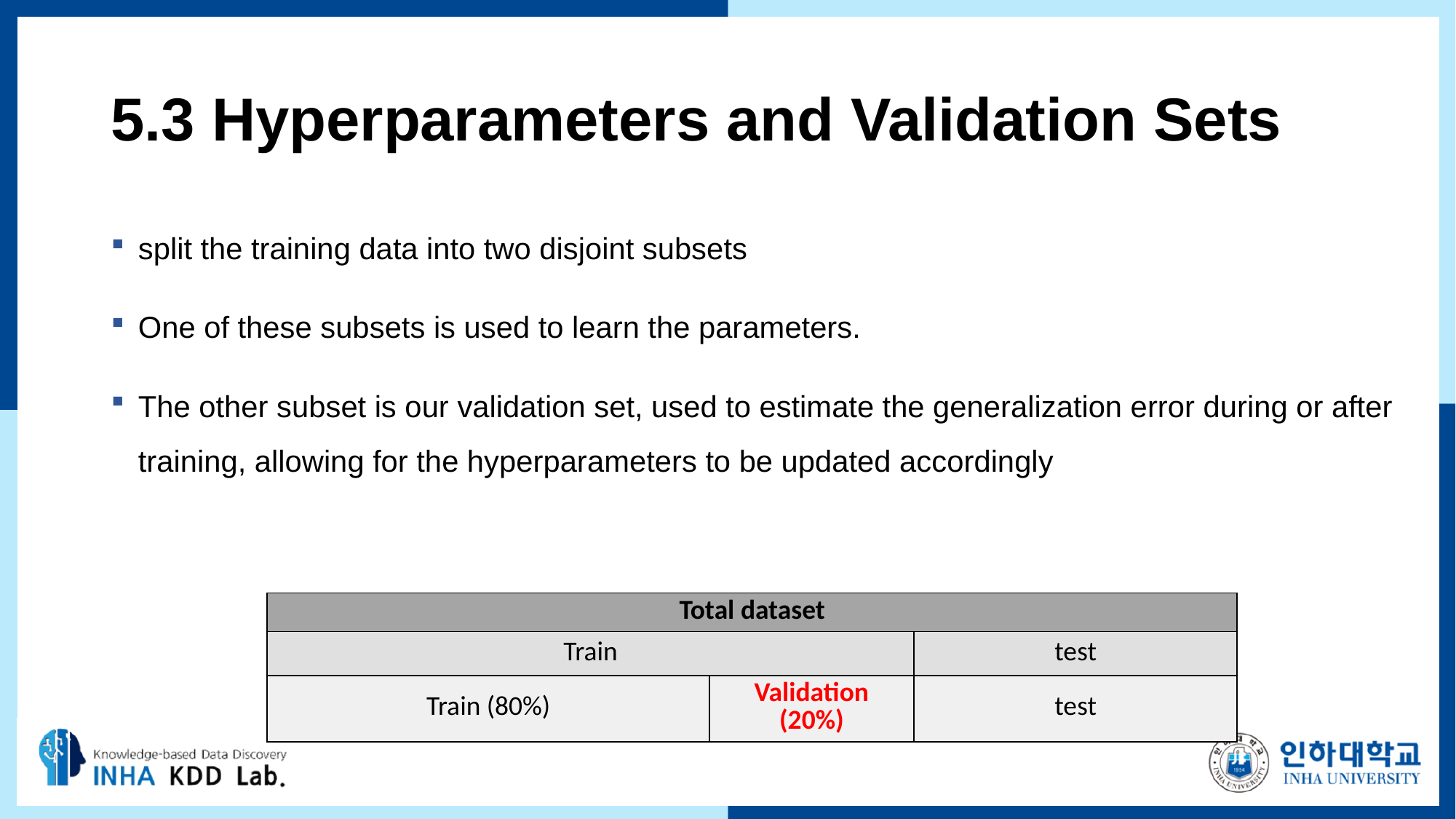

# 5.3 Hyperparameters and Validation Sets
split the training data into two disjoint subsets
One of these subsets is used to learn the parameters.
The other subset is our validation set, used to estimate the generalization error during or after training, allowing for the hyperparameters to be updated accordingly
| Total dataset |  |  |
| --- | --- | --- |
| Train |  | test |
| Train (80%) | Validation (20%) | test |